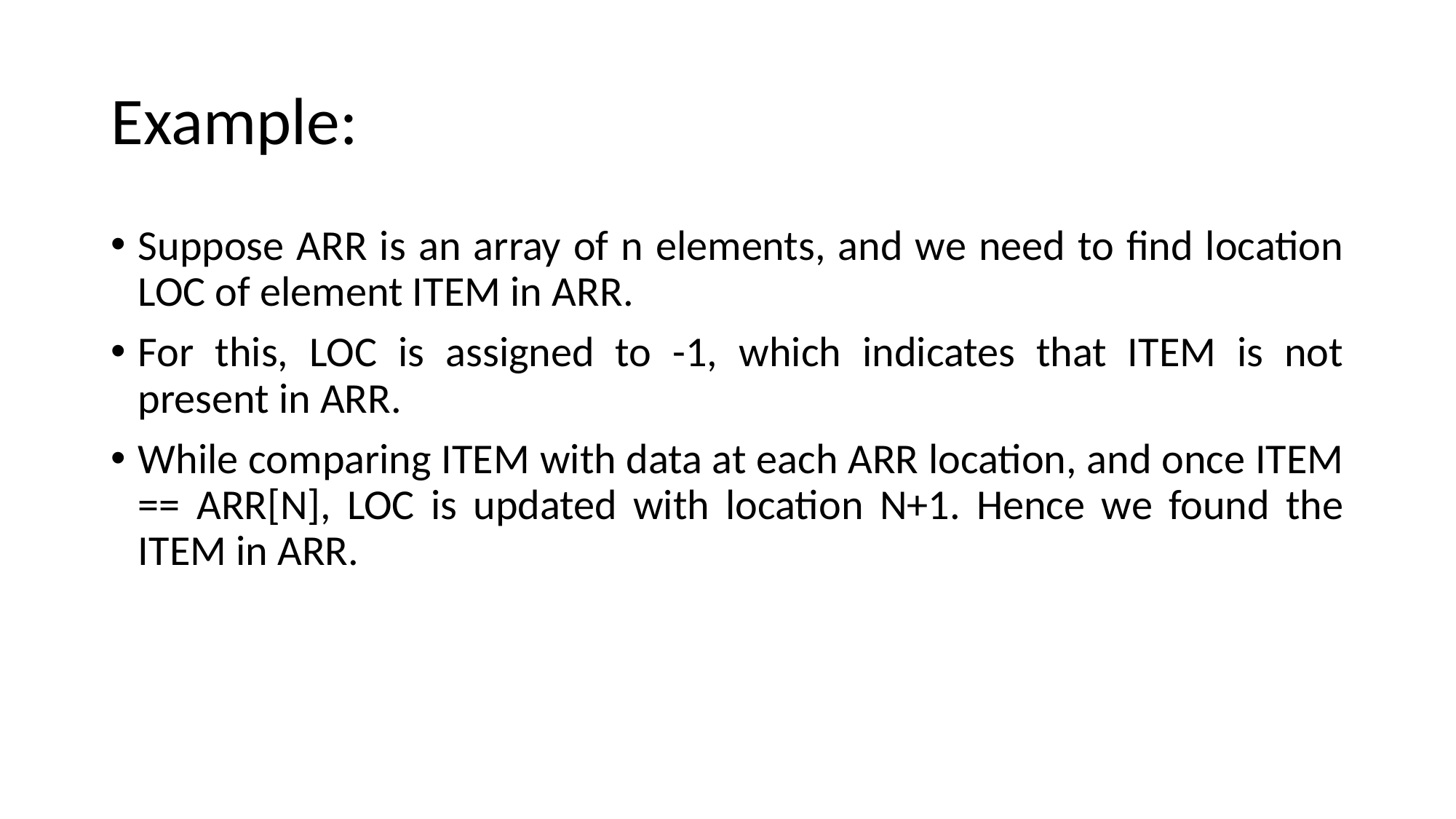

# Example:
Suppose ARR is an array of n elements, and we need to find location LOC of element ITEM in ARR.
For this, LOC is assigned to -1, which indicates that ITEM is not present in ARR.
While comparing ITEM with data at each ARR location, and once ITEM == ARR[N], LOC is updated with location N+1. Hence we found the ITEM in ARR.